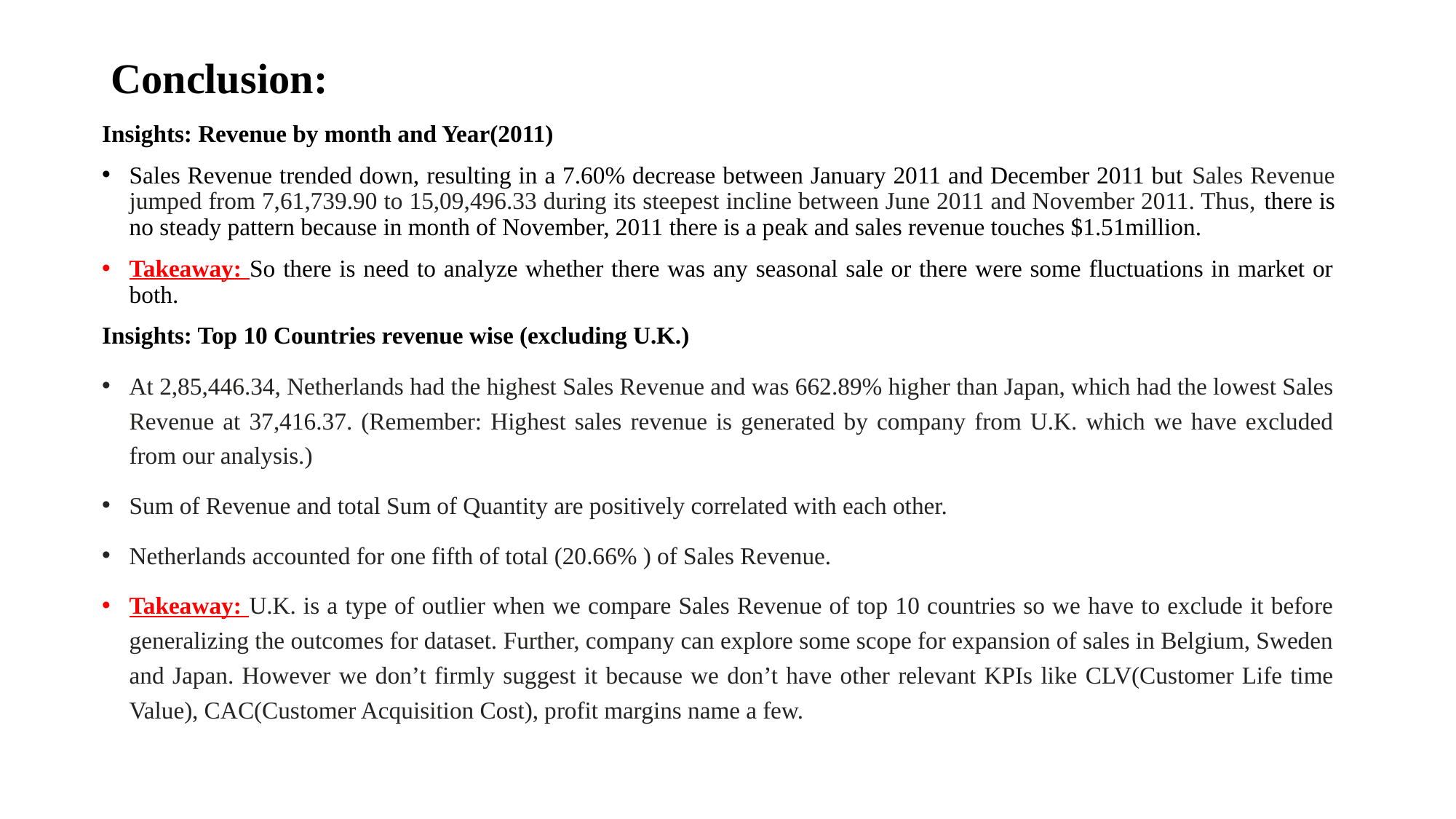

# Conclusion:
Insights: Revenue by month and Year(2011)
Sales Revenue trended down, resulting in a 7.60% decrease between January 2011 and December 2011 but Sales Revenue jumped from 7,61,739.90 to 15,09,496.33 during its steepest incline between June 2011 and November 2011. Thus, there is no steady pattern because in month of November, 2011 there is a peak and sales revenue touches $1.51million.
Takeaway: So there is need to analyze whether there was any seasonal sale or there were some fluctuations in market or both.
Insights: Top 10 Countries revenue wise (excluding U.K.)
﻿At 2,85,446.34, Netherlands had the highest Sales Revenue and was 662.89% higher than Japan, which had the lowest Sales Revenue at 37,416.37. (Remember: Highest sales revenue is generated by company from U.K. which we have excluded from our analysis.)
﻿Sum of Revenue and total Sum of Quantity are positively correlated with each other.
﻿Netherlands accounted for one fifth of total (20.66% ) of Sales Revenue.
Takeaway: U.K. is a type of outlier when we compare Sales Revenue of top 10 countries so we have to exclude it before generalizing the outcomes for dataset. Further, company can explore some scope for expansion of sales in Belgium, Sweden and Japan. However we don’t firmly suggest it because we don’t have other relevant KPIs like CLV(Customer Life time Value), CAC(Customer Acquisition Cost), profit margins name a few.